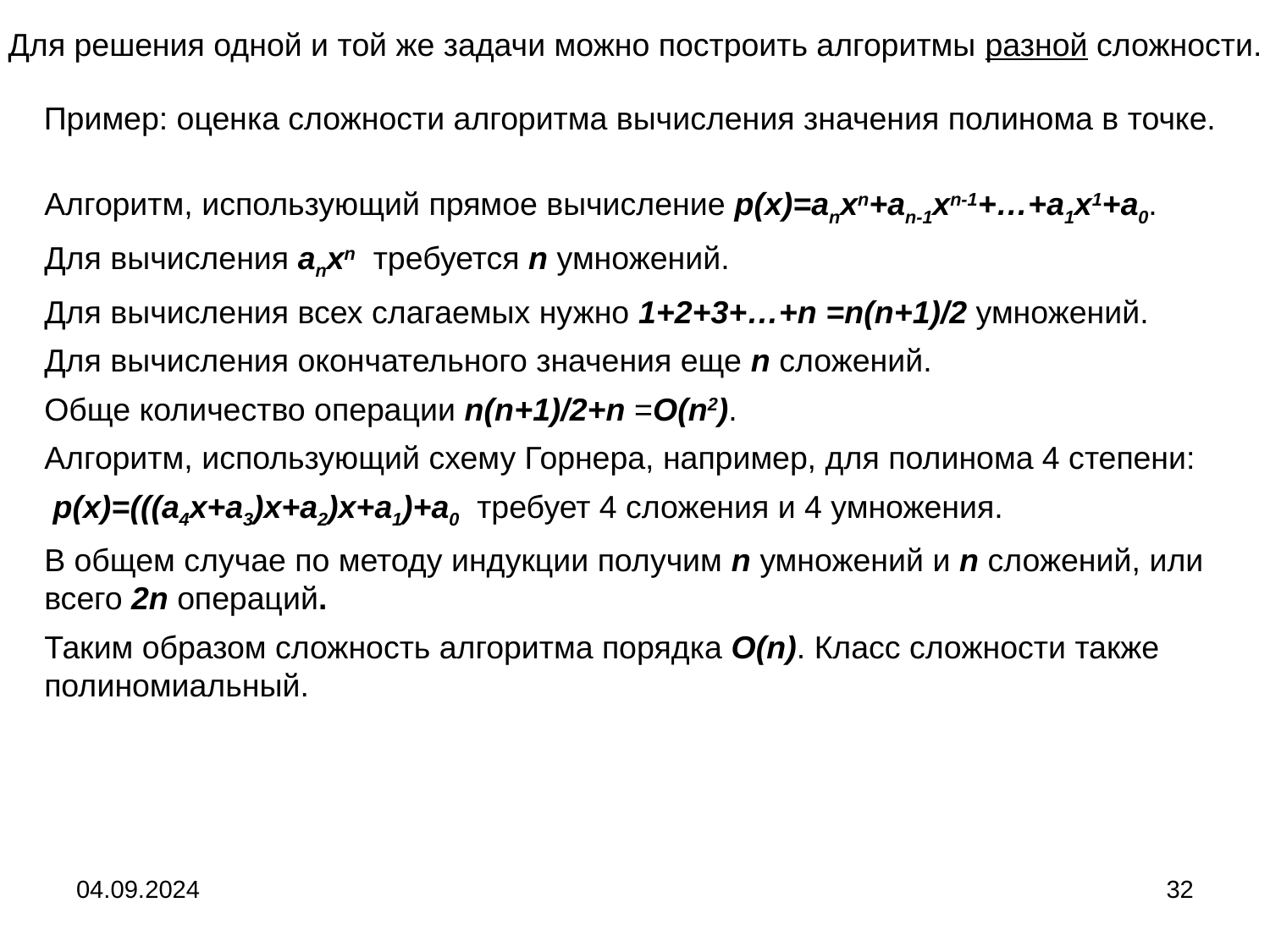

Для решения одной и той же задачи можно построить алгоритмы разной сложности.
Пример: оценка сложности алгоритма вычисления значения полинома в точке.
Алгоритм, использующий прямое вычисление p(x)=anxn+an-1xn-1+…+a1x1+a0.
Для вычисления anxn  требуется n умножений.
Для вычисления всех слагаемых нужно 1+2+3+…+n =n(n+1)/2 умножений.
Для вычисления окончательного значения еще n сложений.
Обще количество операции n(n+1)/2+n =O(n2).
Алгоритм, использующий схему Горнера, например, для полинома 4 степени:
 p(x)=(((a4x+a3)x+a2)x+a1)+a0  требует 4 сложения и 4 умножения.
В общем случае по методу индукции получим n умножений и n сложений, или всего 2n операций.
Таким образом сложность алгоритма порядка O(n). Класс сложности также  полиномиальный.
04.09.2024
32